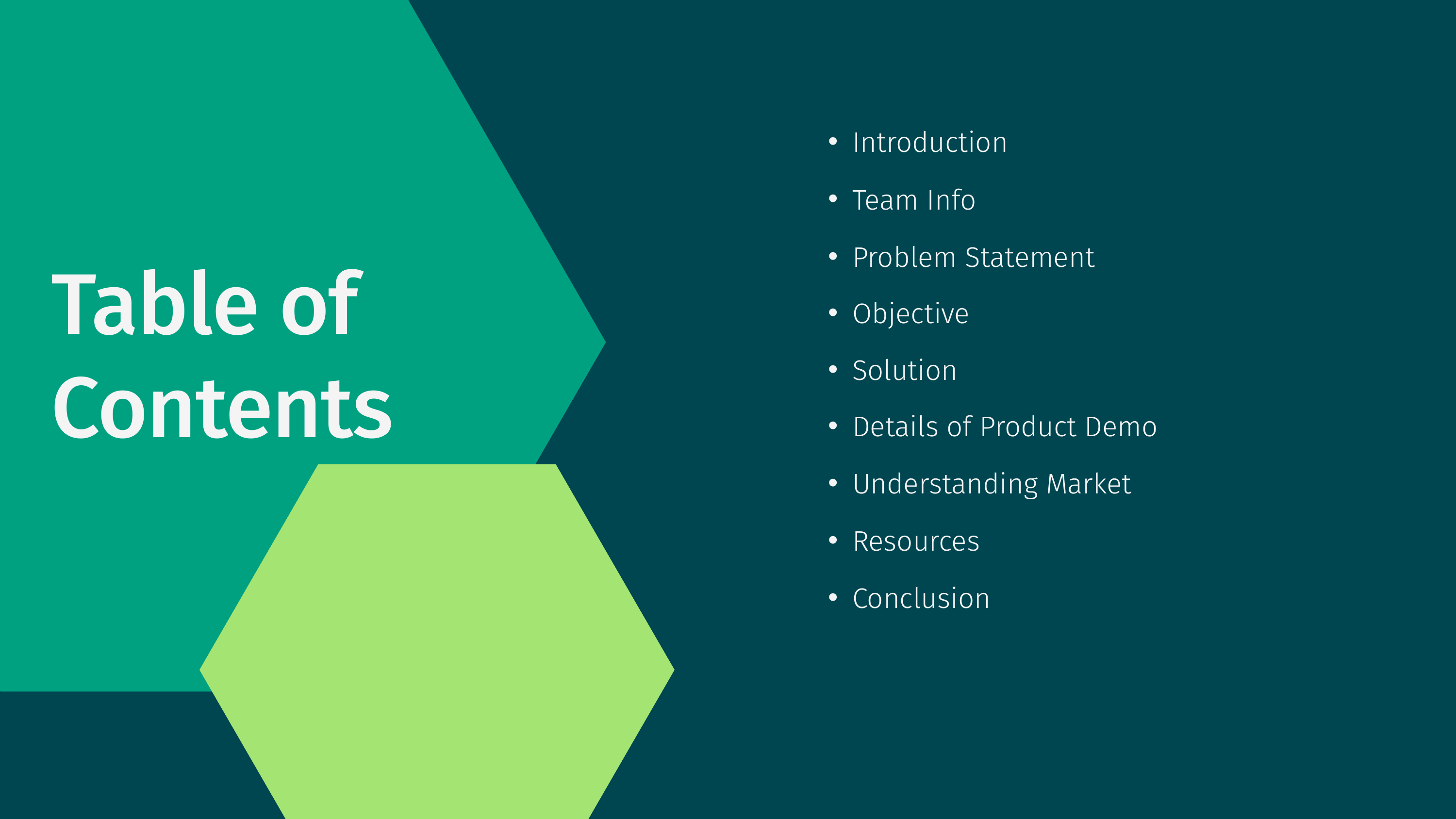

Introduction
Team Info
Problem Statement
Table of Contents
Objective
Solution
Details of Product Demo
Understanding Market

Resources
Conclusion